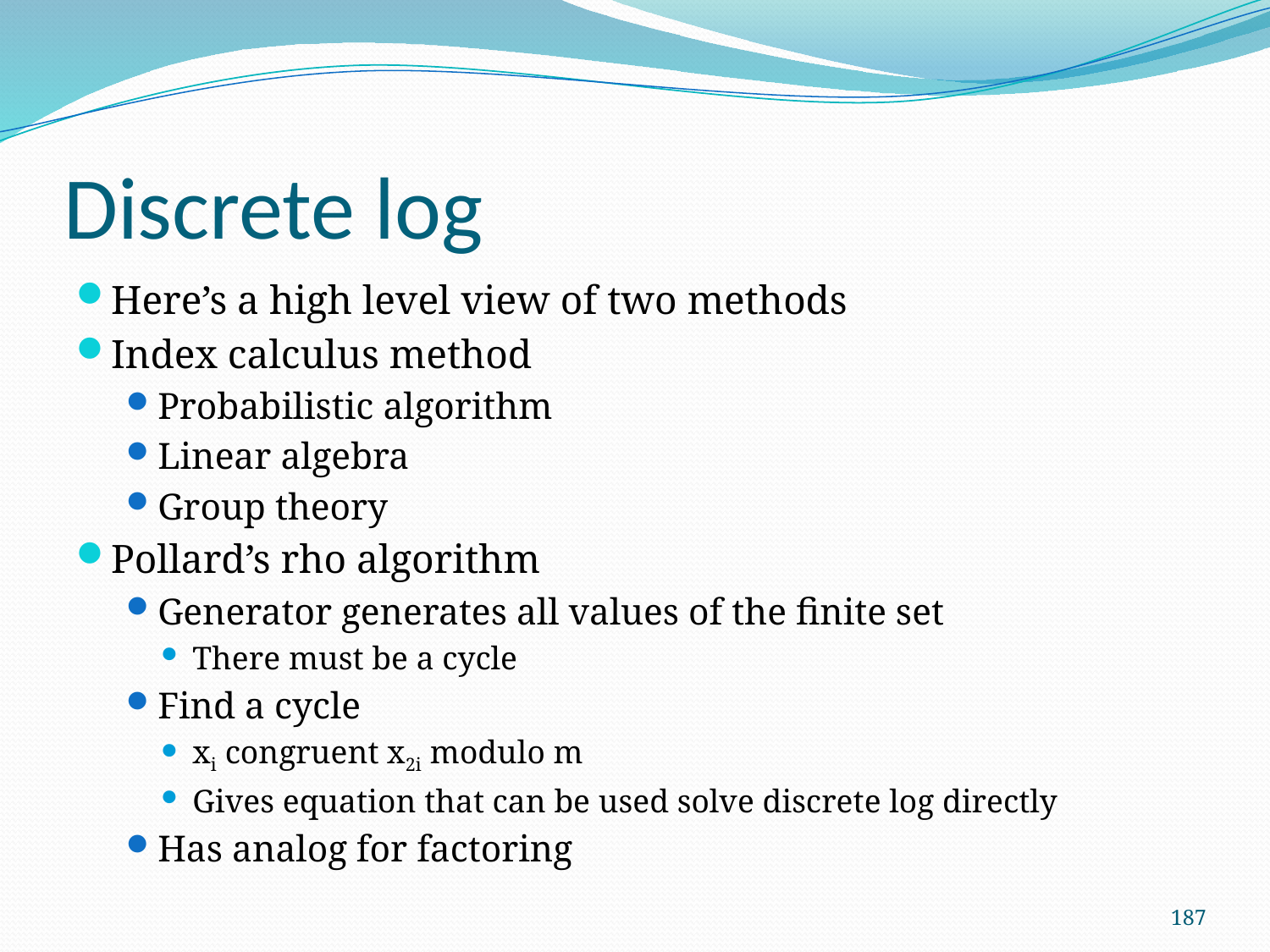

# Discrete log
Here’s a high level view of two methods
Index calculus method
Probabilistic algorithm
Linear algebra
Group theory
Pollard’s rho algorithm
Generator generates all values of the finite set
There must be a cycle
Find a cycle
xi congruent x2i modulo m
Gives equation that can be used solve discrete log directly
Has analog for factoring

187